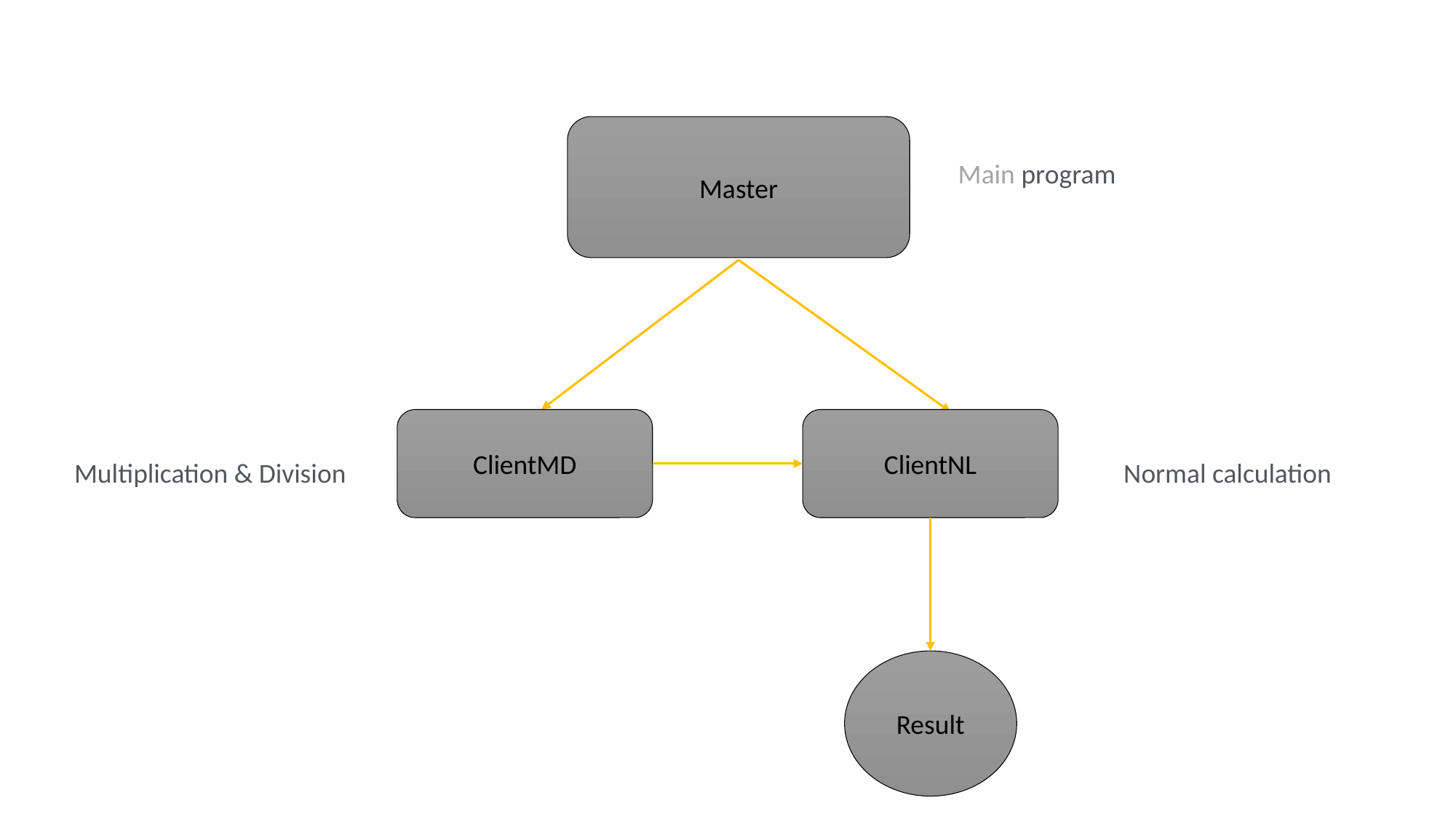

Master
Main program
ClientMD
ClientNL
Multiplication & Division
Normal calculation
Result